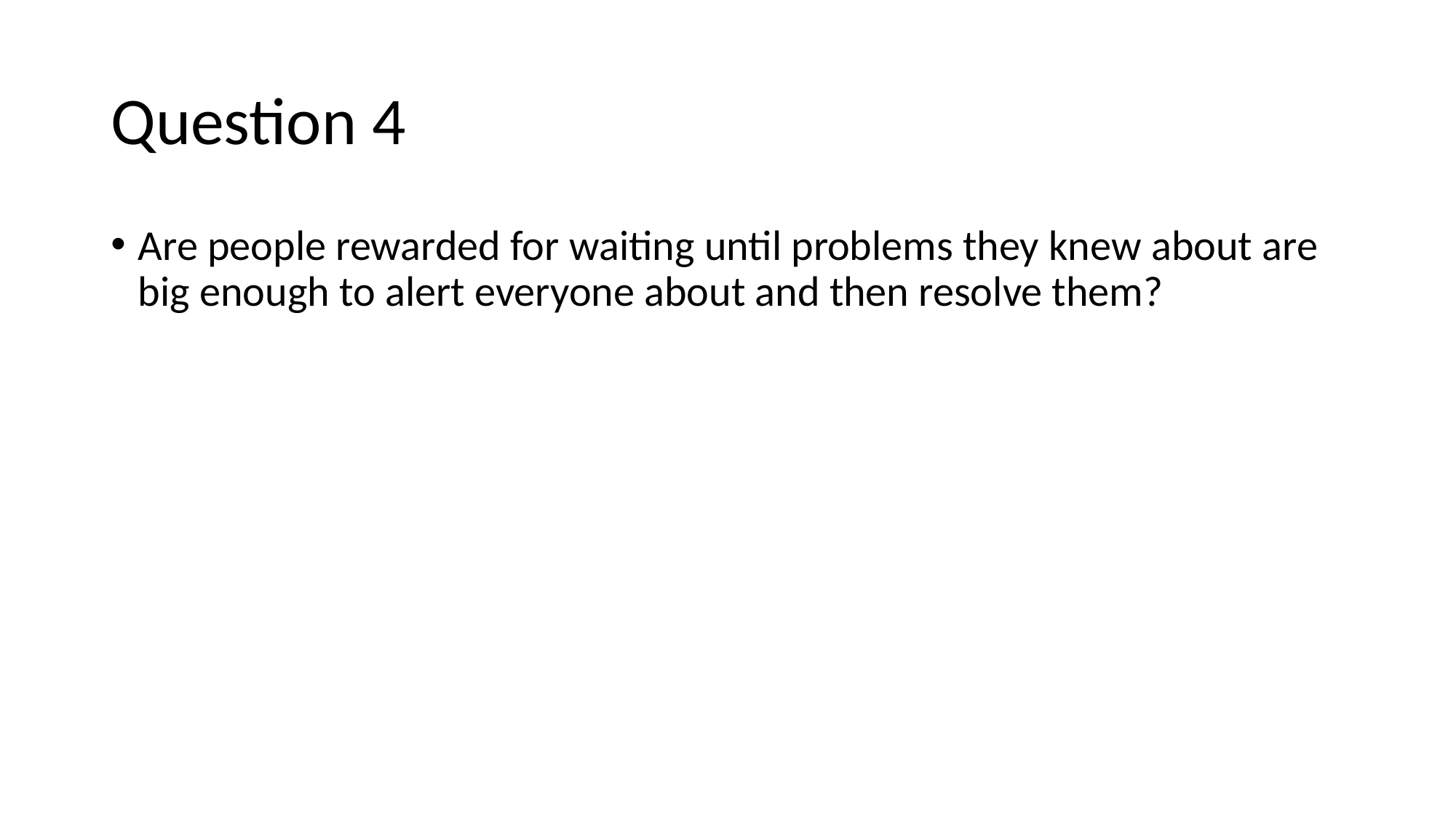

# Question 4
Are people rewarded for waiting until problems they knew about are big enough to alert everyone about and then resolve them?